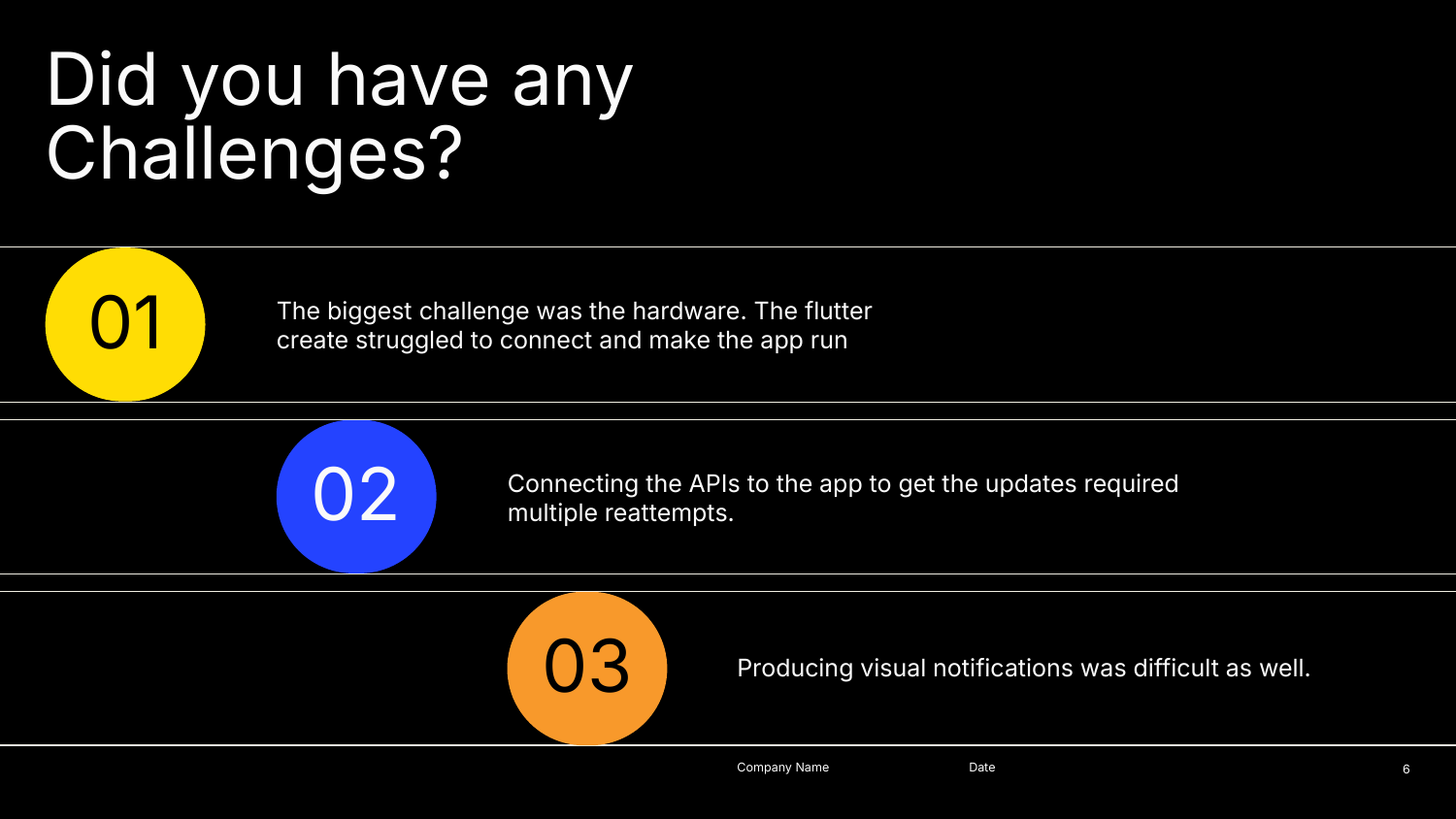

# Did you have any Challenges?
The biggest challenge was the hardware. The flutter create struggled to connect and make the app run

01
Connecting the APIs to the app to get the updates required multiple reattempts.

02
Producing visual notifications was difficult as well.

03
Company Name
Date
6